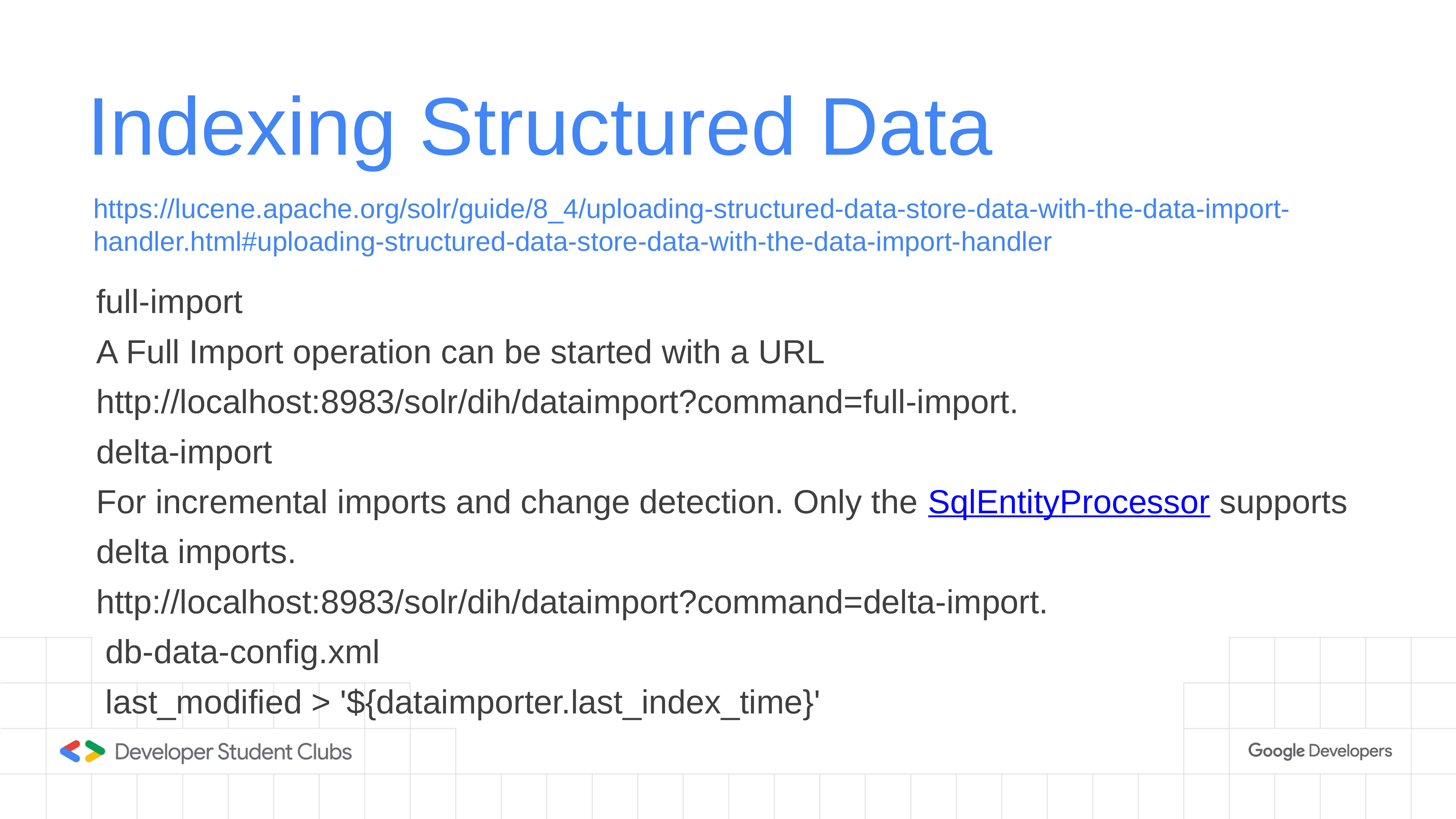

# Indexing Structured Data
https://lucene.apache.org/solr/guide/8_4/uploading-structured-data-store-data-with-the-data-import-handler.html#uploading-structured-data-store-data-with-the-data-import-handler
full-import
A Full Import operation can be started with a URL http://localhost:8983/solr/dih/dataimport?command=full-import.
delta-import
For incremental imports and change detection. Only the SqlEntityProcessor supports delta imports.
http://localhost:8983/solr/dih/dataimport?command=delta-import.
 db-data-config.xml
 last_modified > '${dataimporter.last_index_time}'